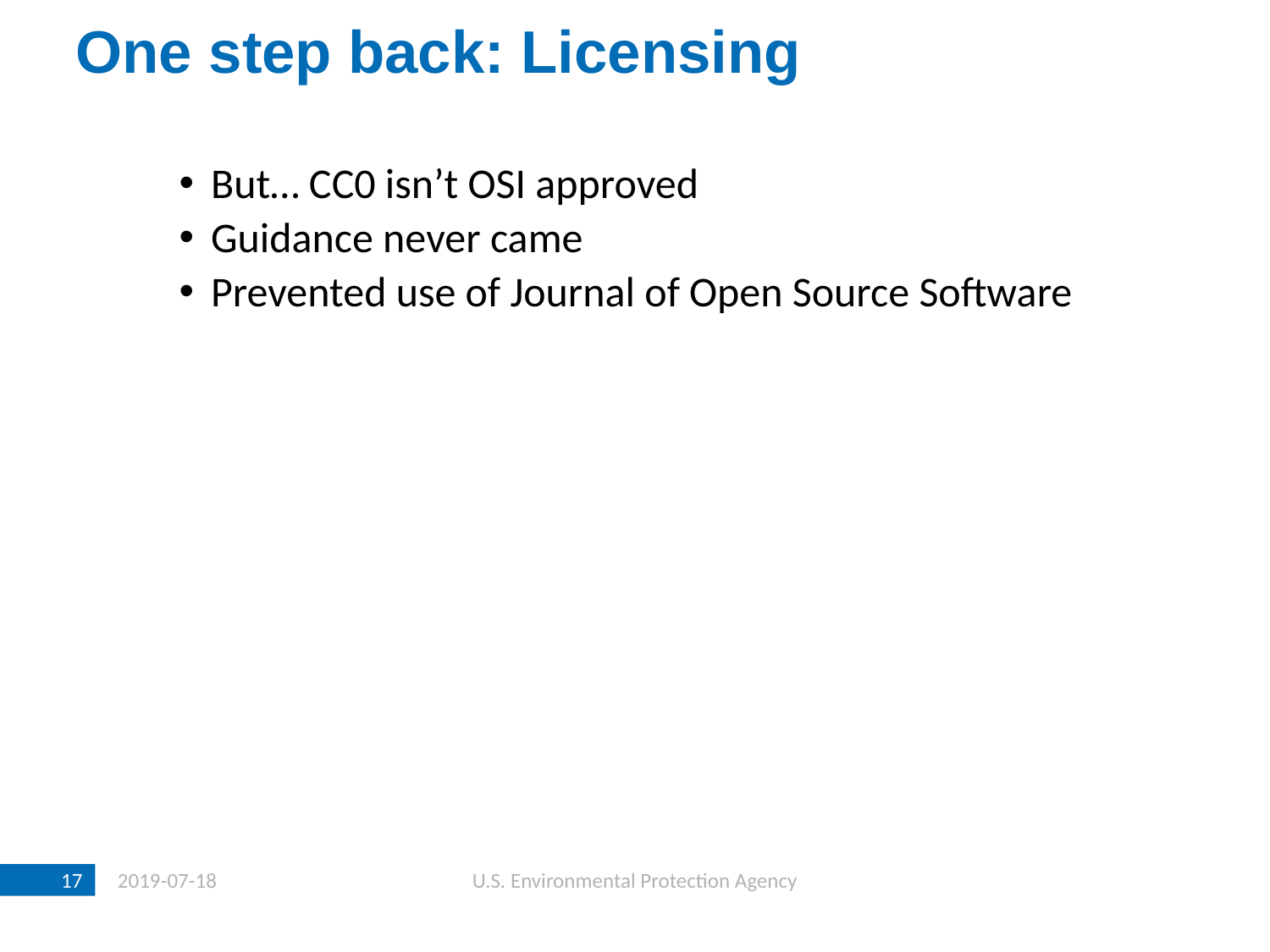

# One step back: Licensing
But… CC0 isn’t OSI approved
Guidance never came
Prevented use of Journal of Open Source Software
17
2019-07-18
U.S. Environmental Protection Agency